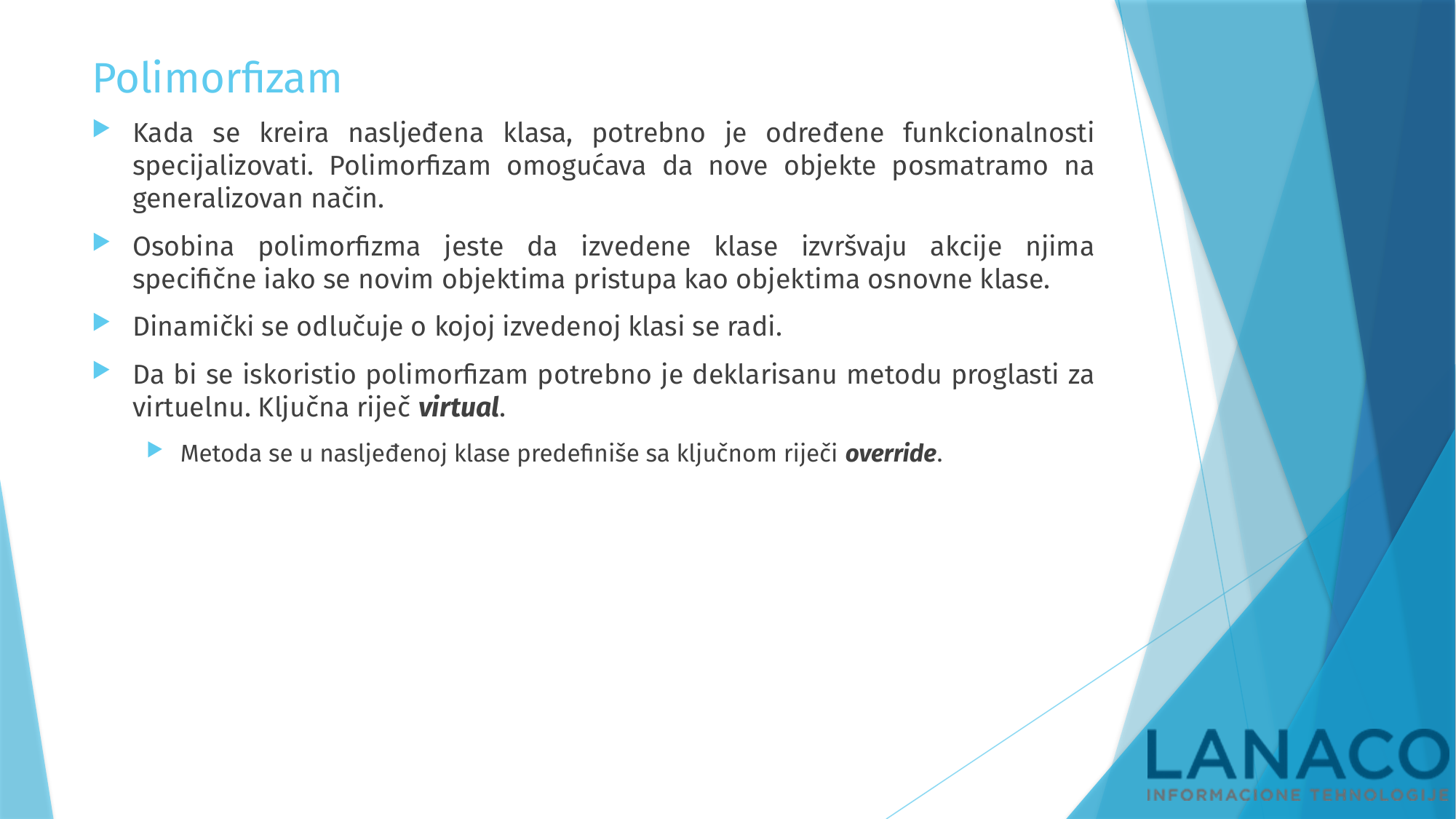

# Polimorfizam
Kada se kreira nasljeđena klasa, potrebno je određene funkcionalnosti specijalizovati. Polimorfizam omogućava da nove objekte posmatramo na generalizovan način.
Osobina polimorfizma jeste da izvedene klase izvršvaju akcije njima specifične iako se novim objektima pristupa kao objektima osnovne klase.
Dinamički se odlučuje o kojoj izvedenoj klasi se radi.
Da bi se iskoristio polimorfizam potrebno je deklarisanu metodu proglasti za virtuelnu. Ključna riječ virtual.
Metoda se u nasljeđenoj klase predefiniše sa ključnom riječi override.